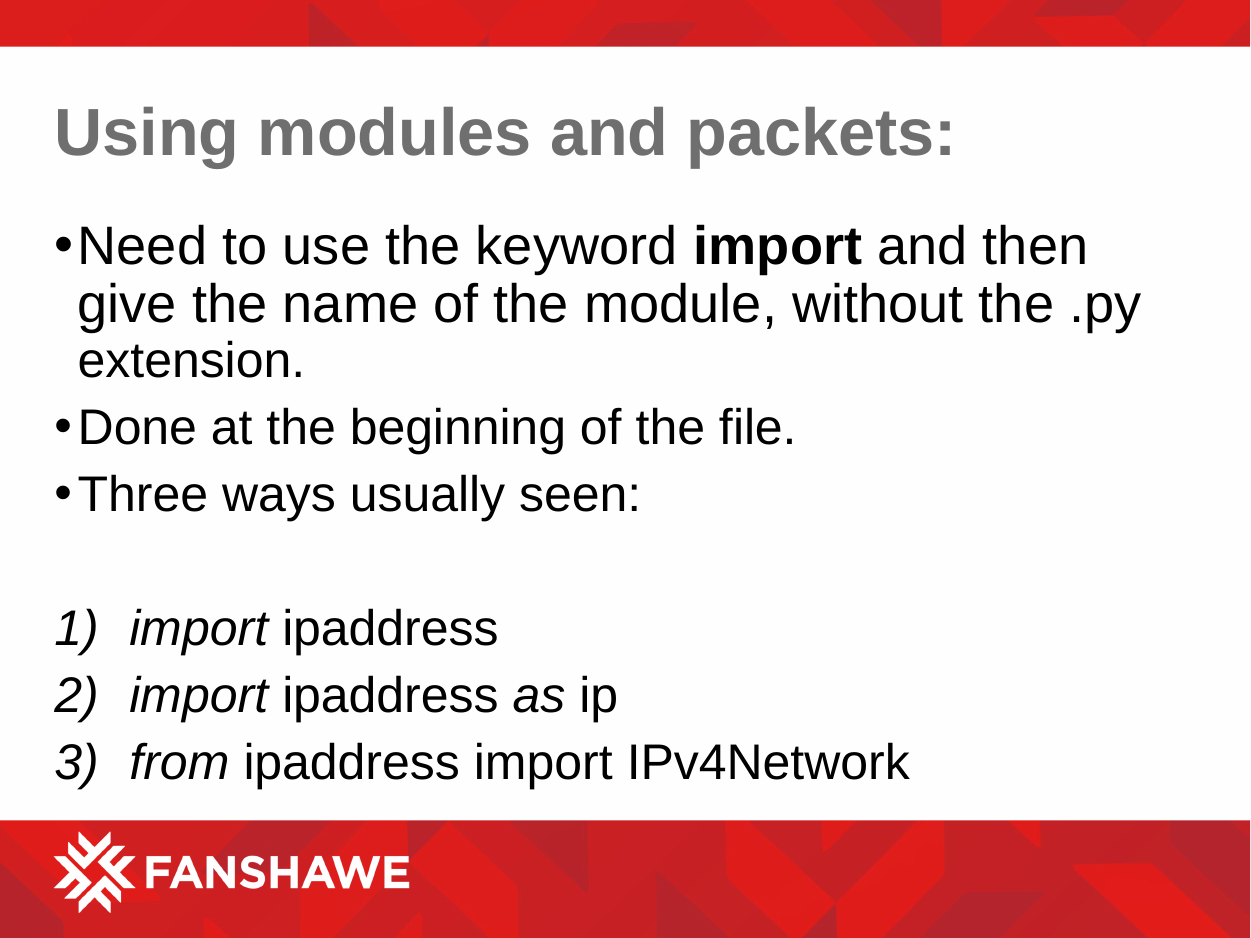

# Using modules and packets:
Need to use the keyword import and then give the name of the module, without the .py extension.
Done at the beginning of the file.
Three ways usually seen:

import ipaddress
import ipaddress as ip
from ipaddress import IPv4Network